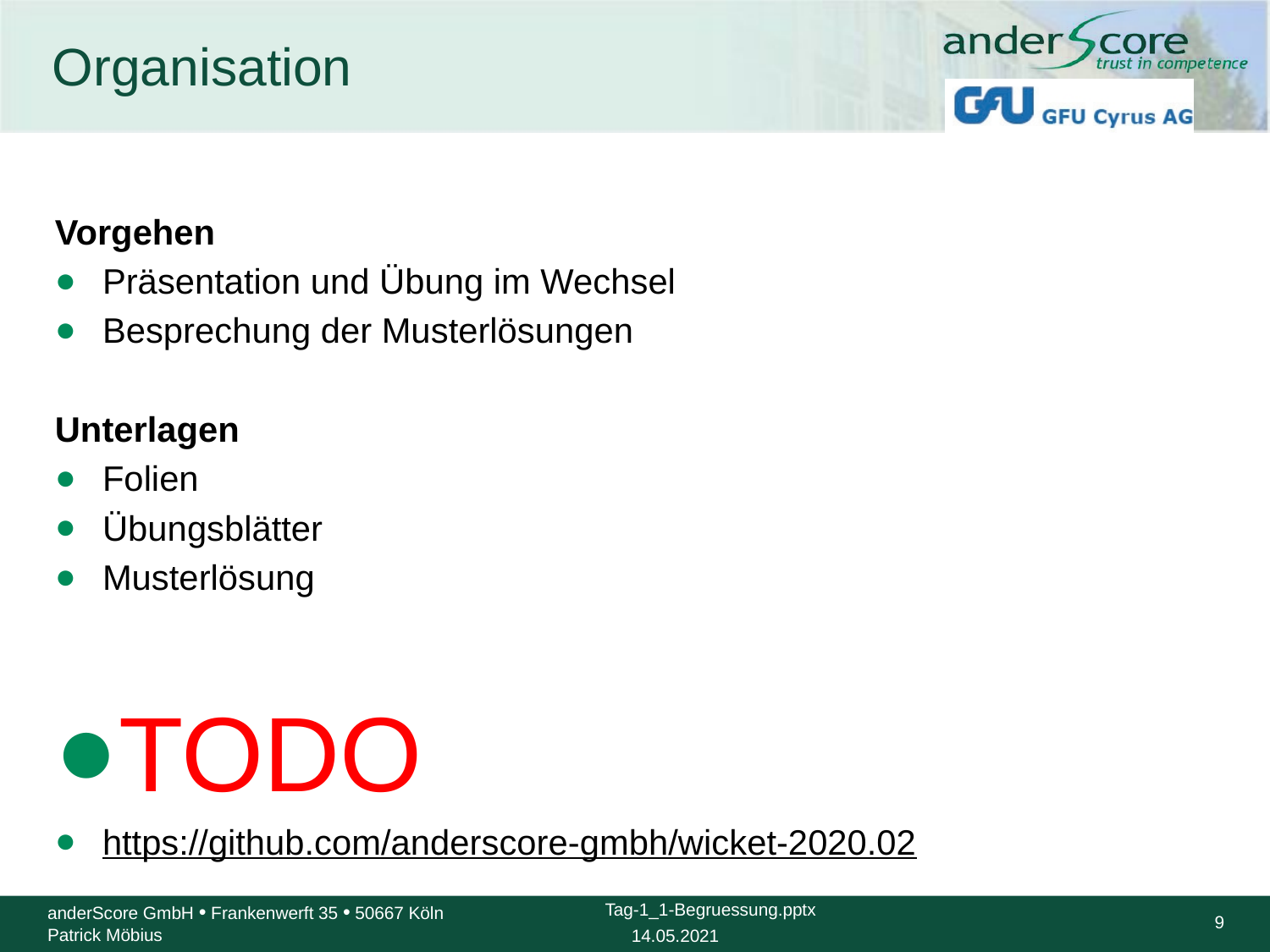

# Organisation
Vorgehen
Präsentation und Übung im Wechsel
Besprechung der Musterlösungen

Unterlagen
Folien
Übungsblätter
Musterlösung

TODO
https://github.com/anderscore-gmbh/wicket-2020.02